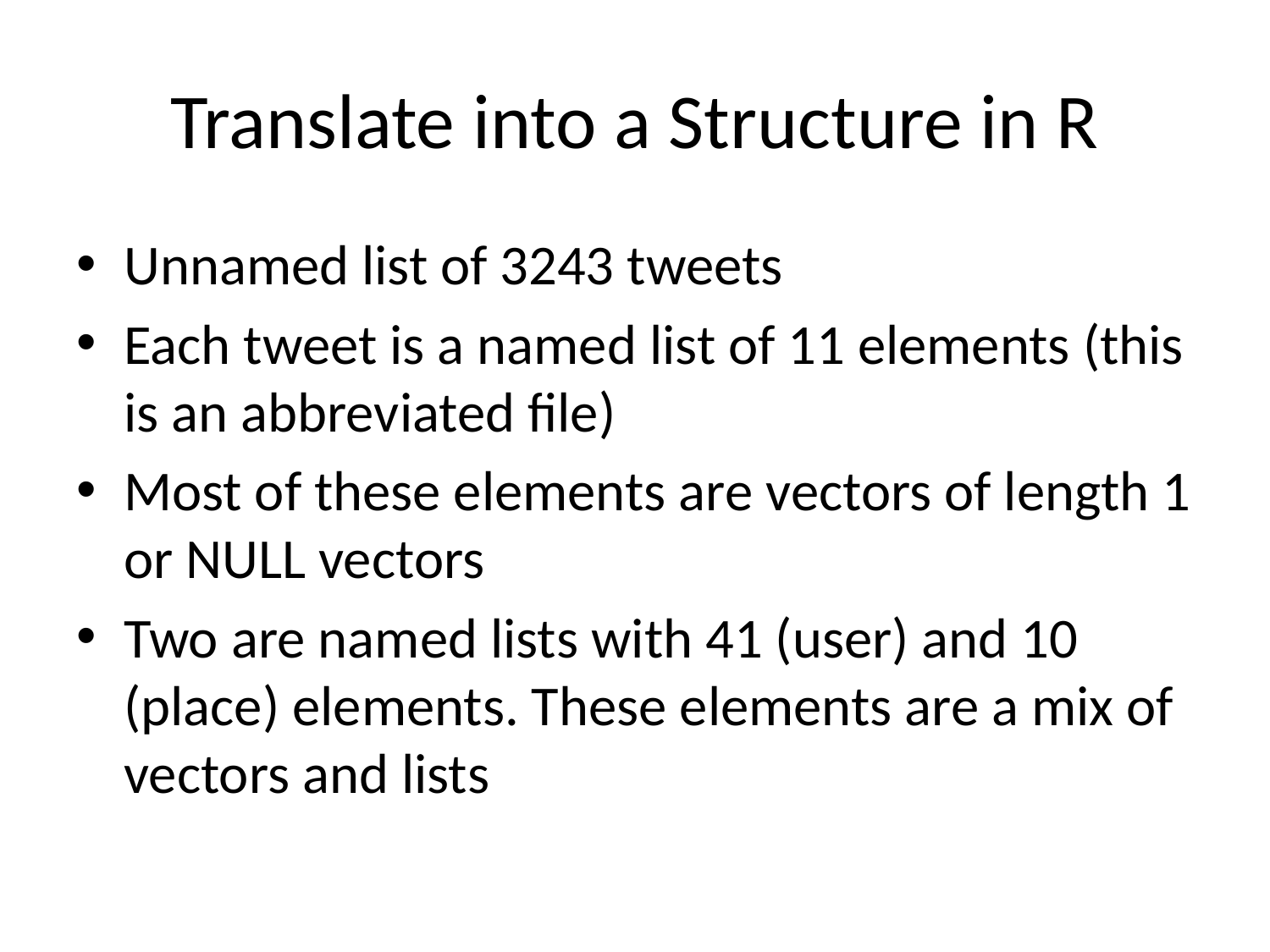

# Translate into a Structure in R
Unnamed list of 3243 tweets
Each tweet is a named list of 11 elements (this is an abbreviated file)
Most of these elements are vectors of length 1 or NULL vectors
Two are named lists with 41 (user) and 10 (place) elements. These elements are a mix of vectors and lists